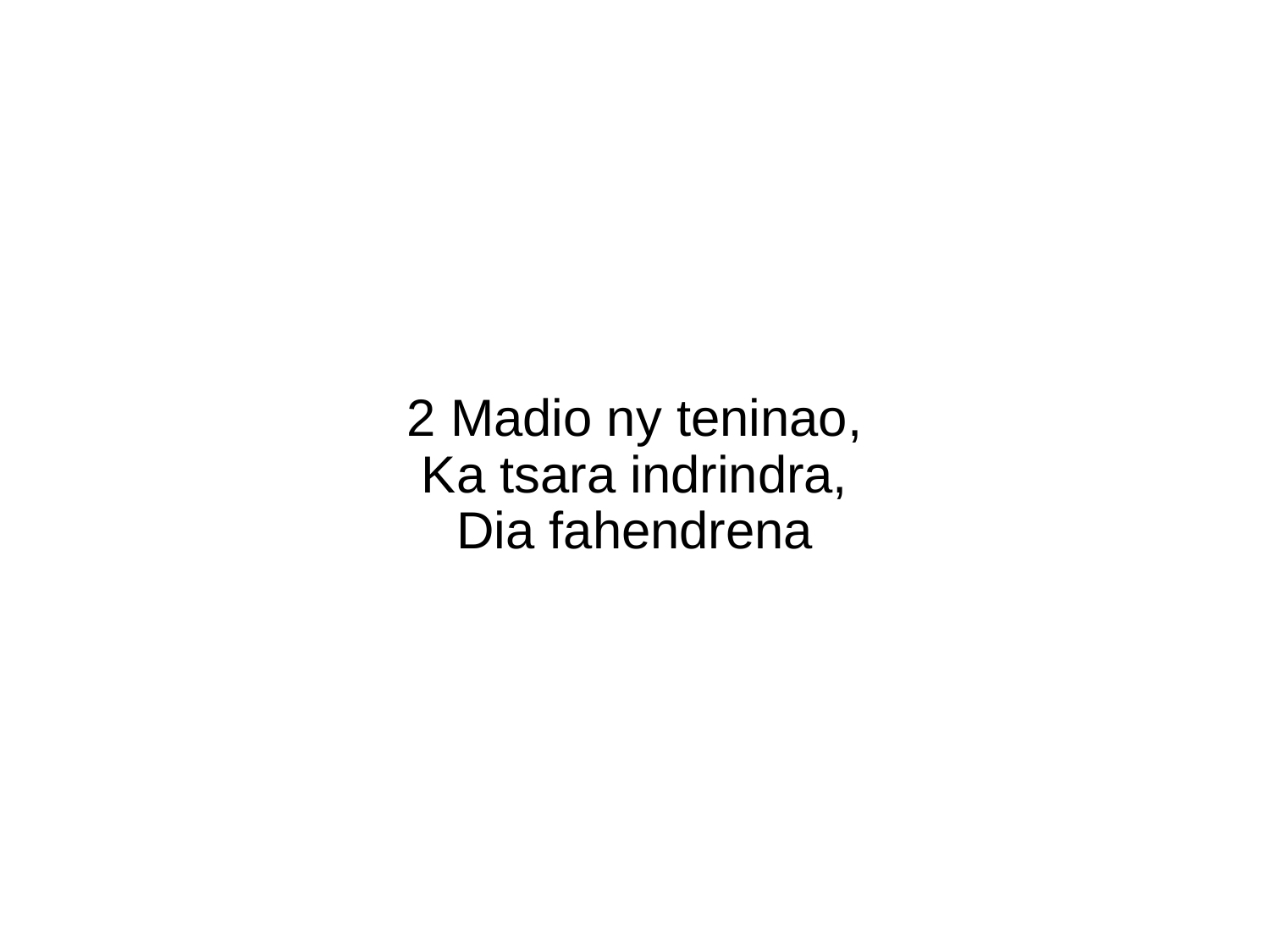

2 Madio ny teninao,
Ka tsara indrindra,
Dia fahendrena